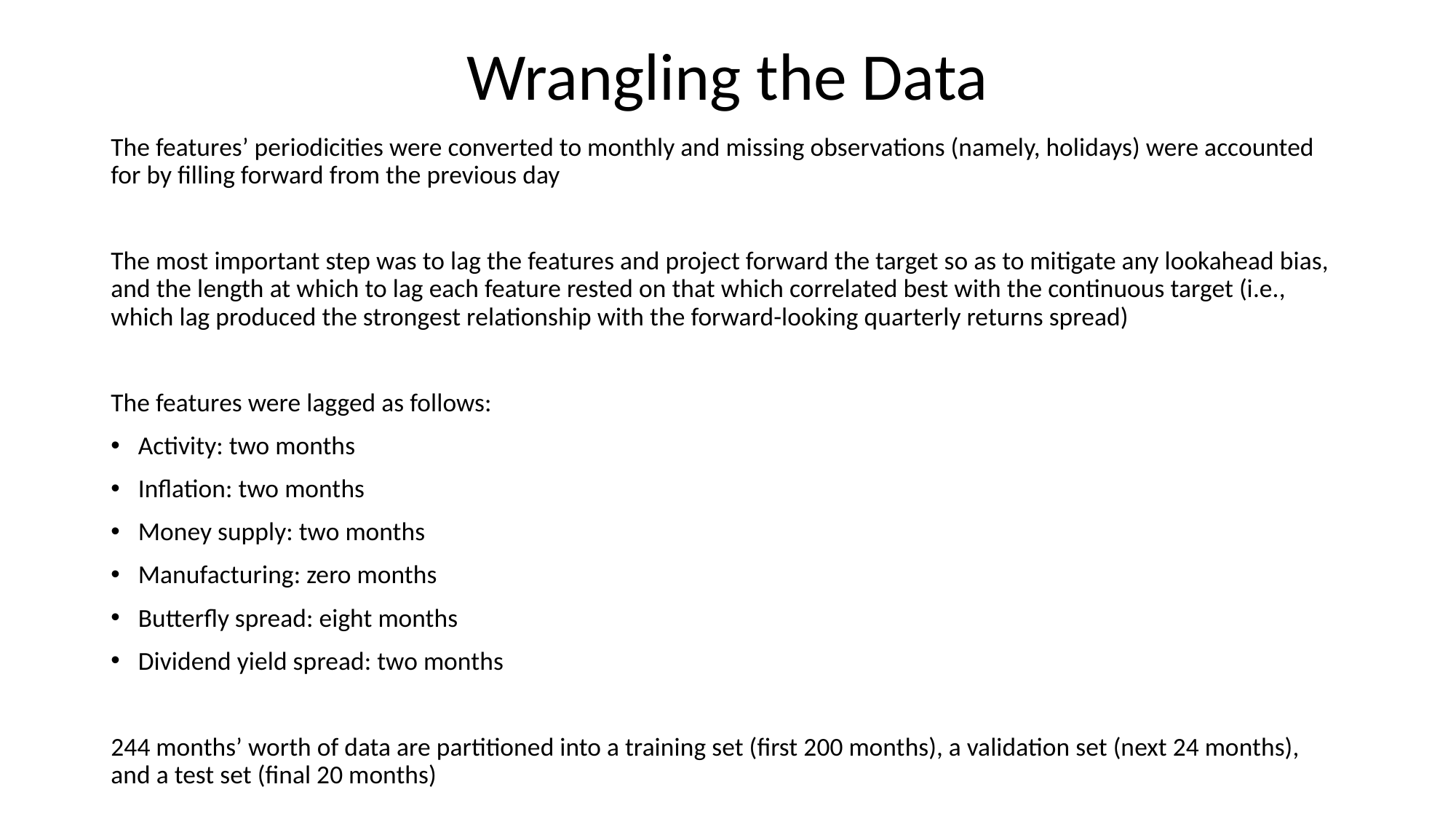

# Wrangling the Data
The features’ periodicities were converted to monthly and missing observations (namely, holidays) were accounted for by filling forward from the previous day

The most important step was to lag the features and project forward the target so as to mitigate any lookahead bias, and the length at which to lag each feature rested on that which correlated best with the continuous target (i.e., which lag produced the strongest relationship with the forward-looking quarterly returns spread)

The features were lagged as follows:
Activity: two months
Inflation: two months
Money supply: two months
Manufacturing: zero months
Butterfly spread: eight months
Dividend yield spread: two months

244 months’ worth of data are partitioned into a training set (first 200 months), a validation set (next 24 months), and a test set (final 20 months)